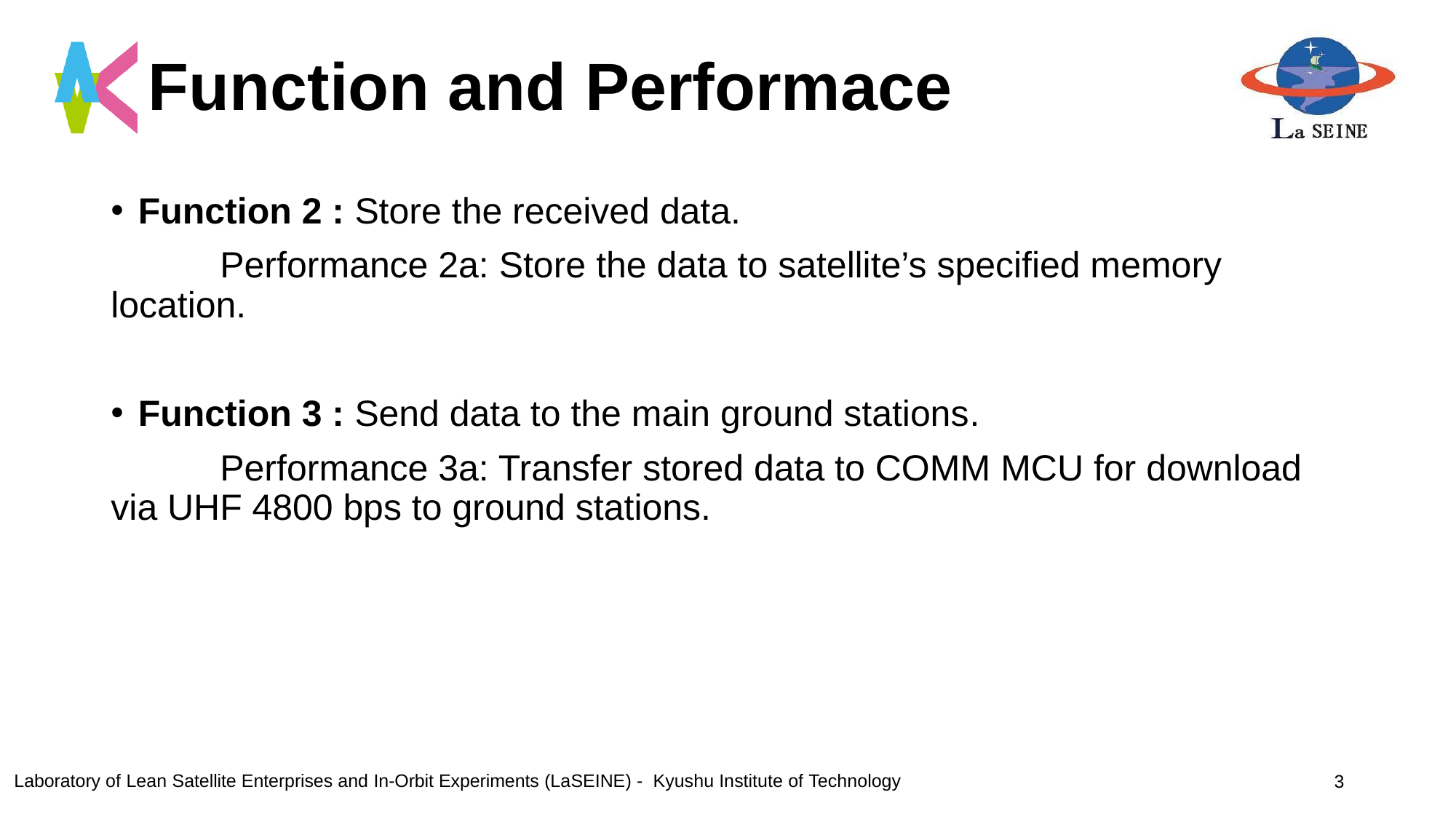

# Function and Performace
Function 2 : Store the received data.​
	Performance 2a: Store the data to satellite’s specified memory 	location.​

Function 3 : Send data to the main ground stations​.
	Performance 3a: Transfer stored data to COMM MCU for download via UHF 4800 bps to ground stations.
3